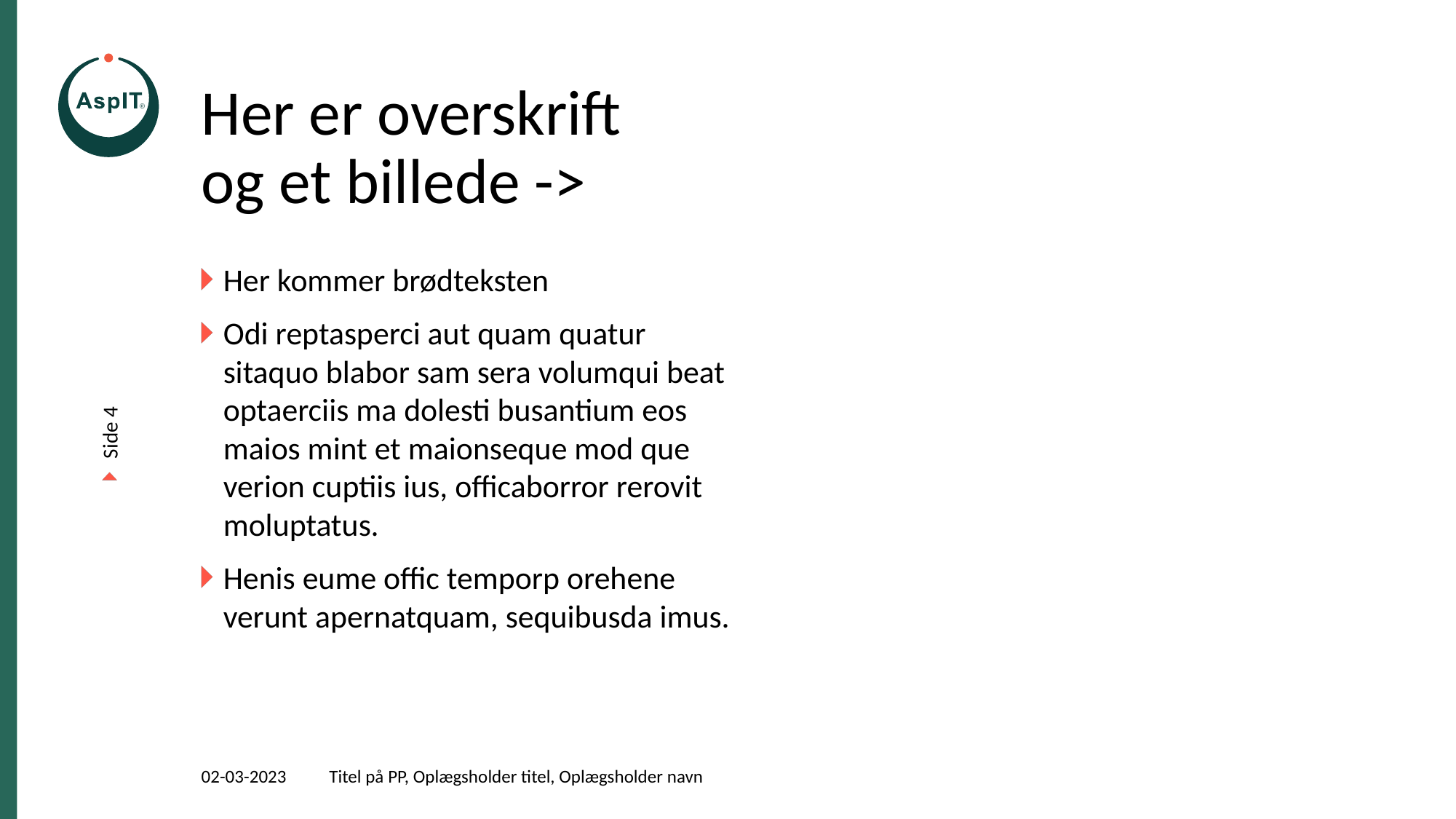

# Her er overskrift og et billede ->
Her kommer brødteksten
Odi reptasperci aut quam quatur sitaquo blabor sam sera volumqui beat optaerciis ma dolesti busantium eos maios mint et maionseque mod que verion cuptiis ius, officaborror rerovit moluptatus.
Henis eume offic temporp orehene verunt apernatquam, sequibusda imus.

Side 4
Titel på PP, Oplægsholder titel, Oplægsholder navn
02-03-2023